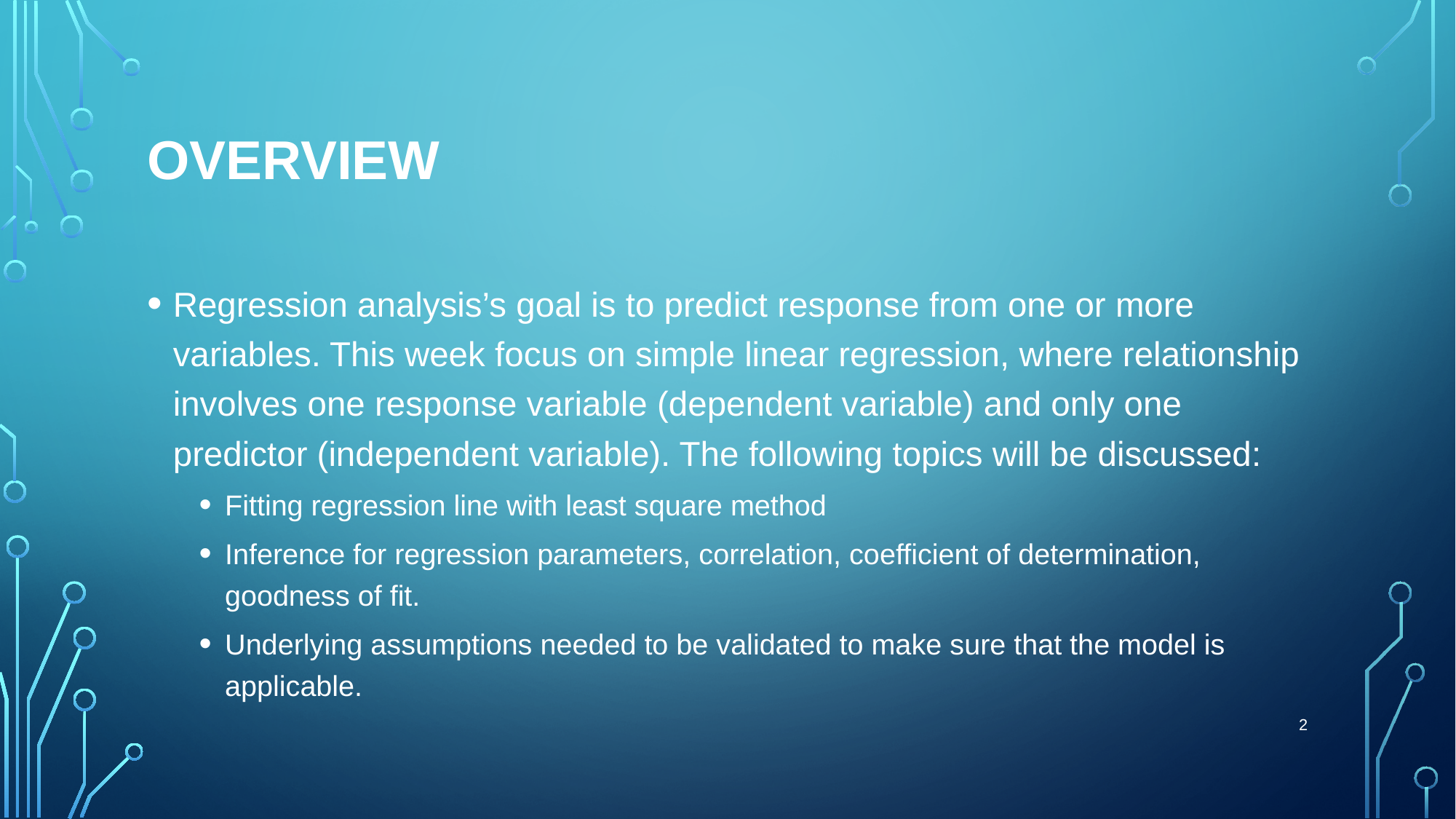

# Overview
Regression analysis’s goal is to predict response from one or more variables. This week focus on simple linear regression, where relationship involves one response variable (dependent variable) and only one predictor (independent variable). The following topics will be discussed:
Fitting regression line with least square method
Inference for regression parameters, correlation, coefficient of determination, goodness of fit.
Underlying assumptions needed to be validated to make sure that the model is applicable.
2